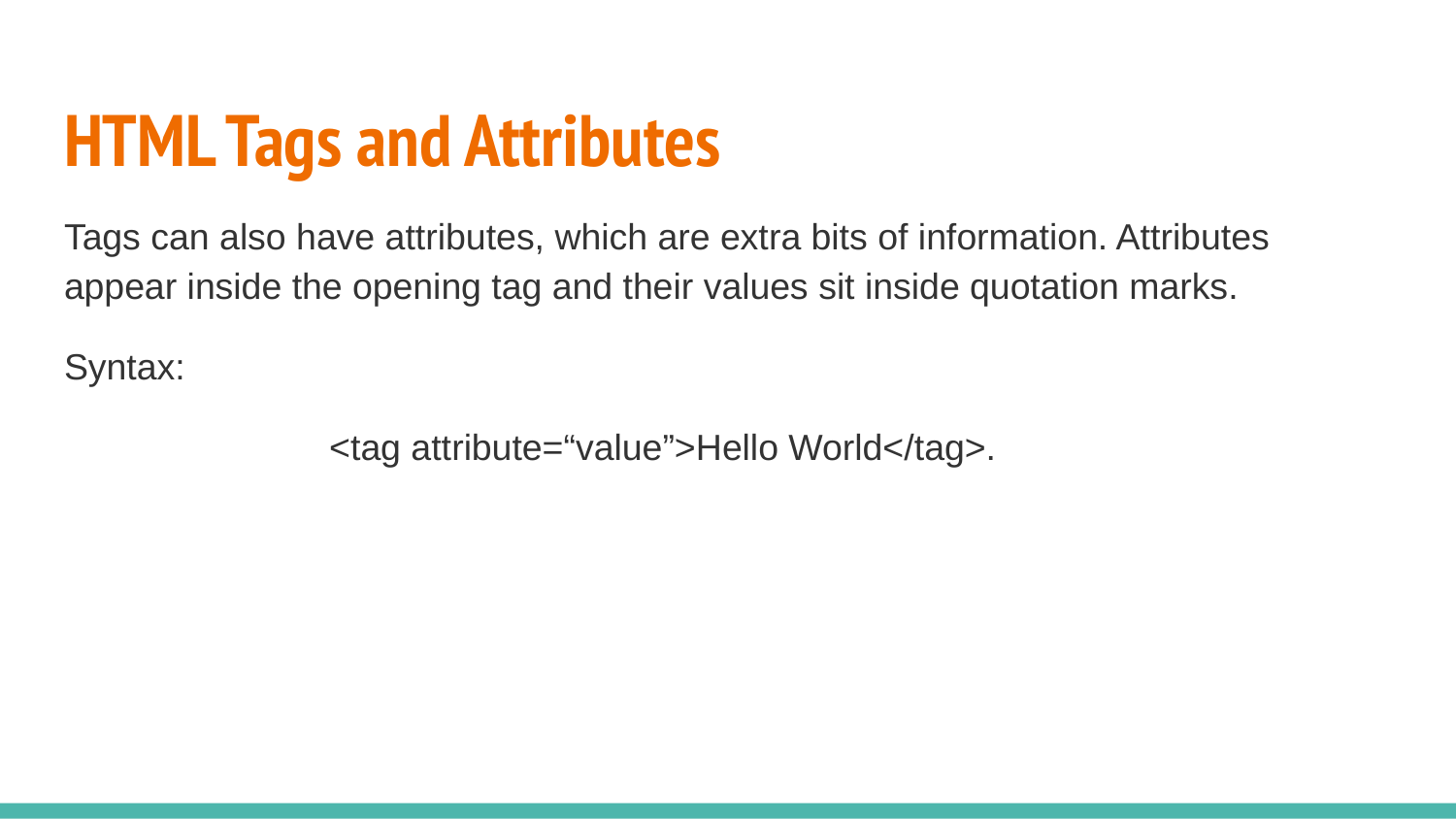

# HTML Tags and Attributes
Tags can also have attributes, which are extra bits of information. Attributes appear inside the opening tag and their values sit inside quotation marks.
Syntax:
                          <tag attribute=“value”>Hello World</tag>.